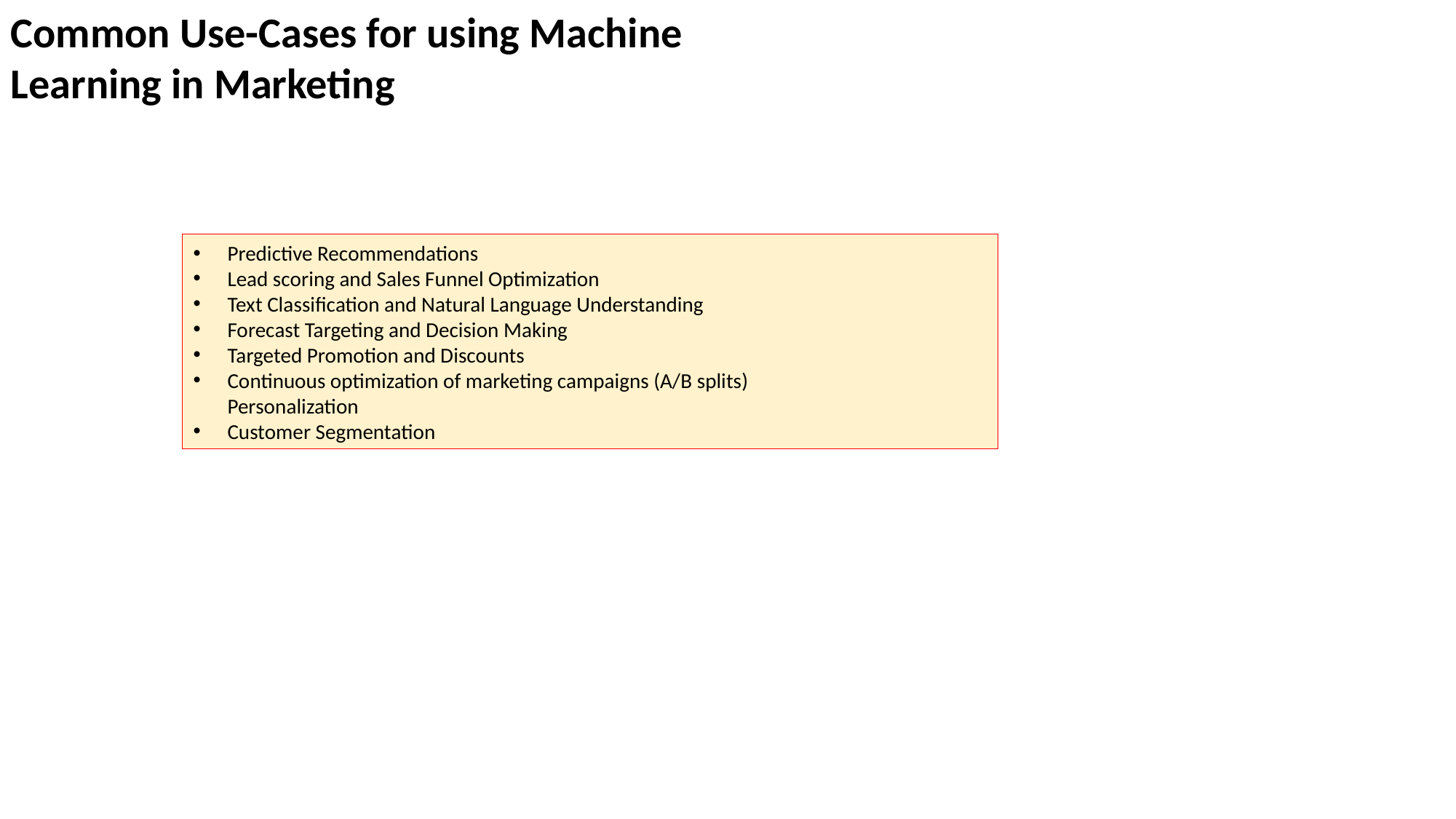

Common Use-Cases for using Machine Learning in Marketing
Predictive Recommendations
Lead scoring and Sales Funnel Optimization
Text Classification and Natural Language Understanding
Forecast Targeting and Decision Making
Targeted Promotion and Discounts
Continuous optimization of marketing campaigns (A/B splits)
Personalization
Customer Segmentation